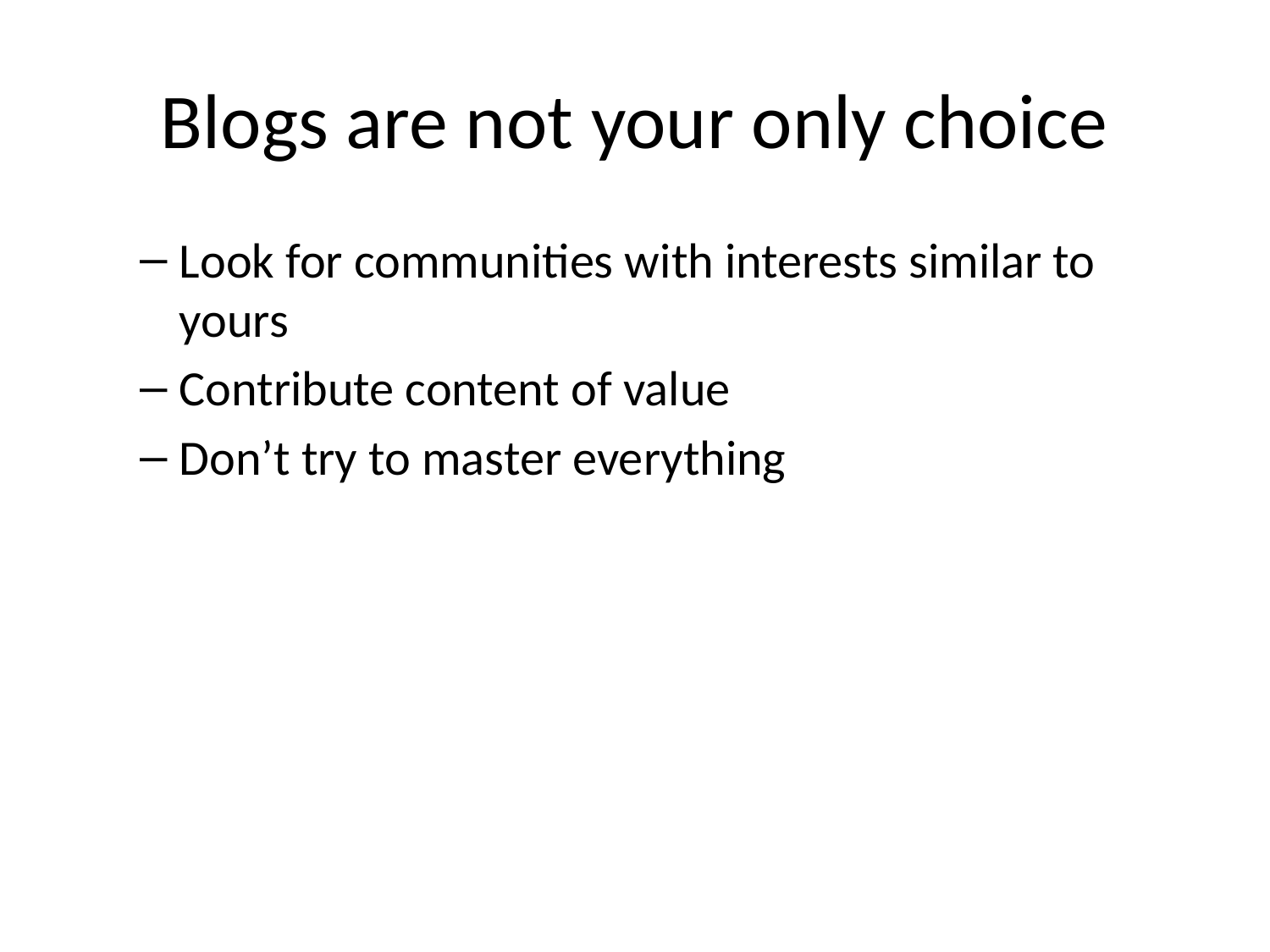

# Blogs are not your only choice
Look for communities with interests similar to yours
Contribute content of value
Don’t try to master everything